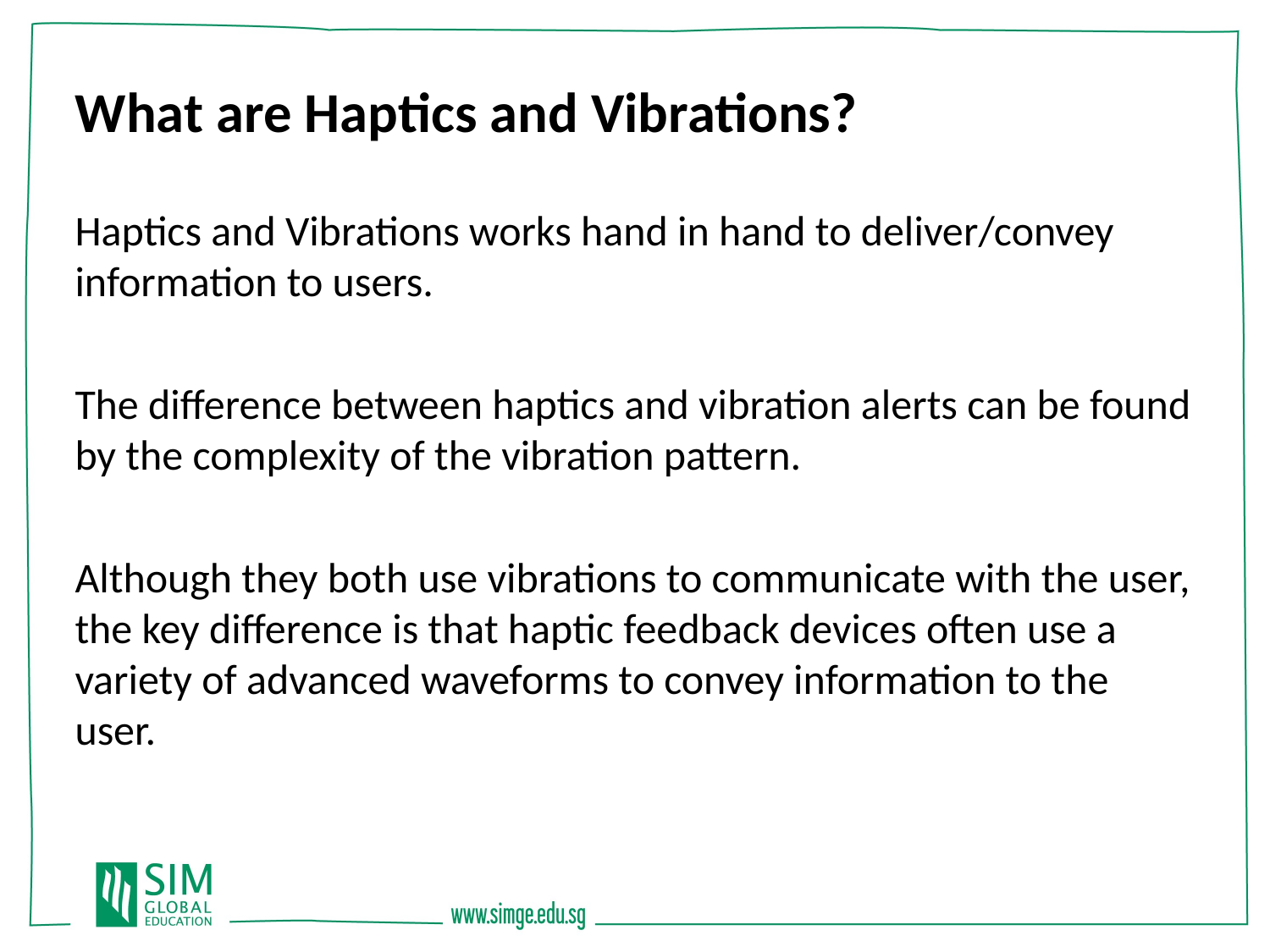

What are Haptics and Vibrations?
Haptics and Vibrations works hand in hand to deliver/convey information to users.

The difference between haptics and vibration alerts can be found by the complexity of the vibration pattern.

Although they both use vibrations to communicate with the user, the key difference is that haptic feedback devices often use a variety of advanced waveforms to convey information to the user.